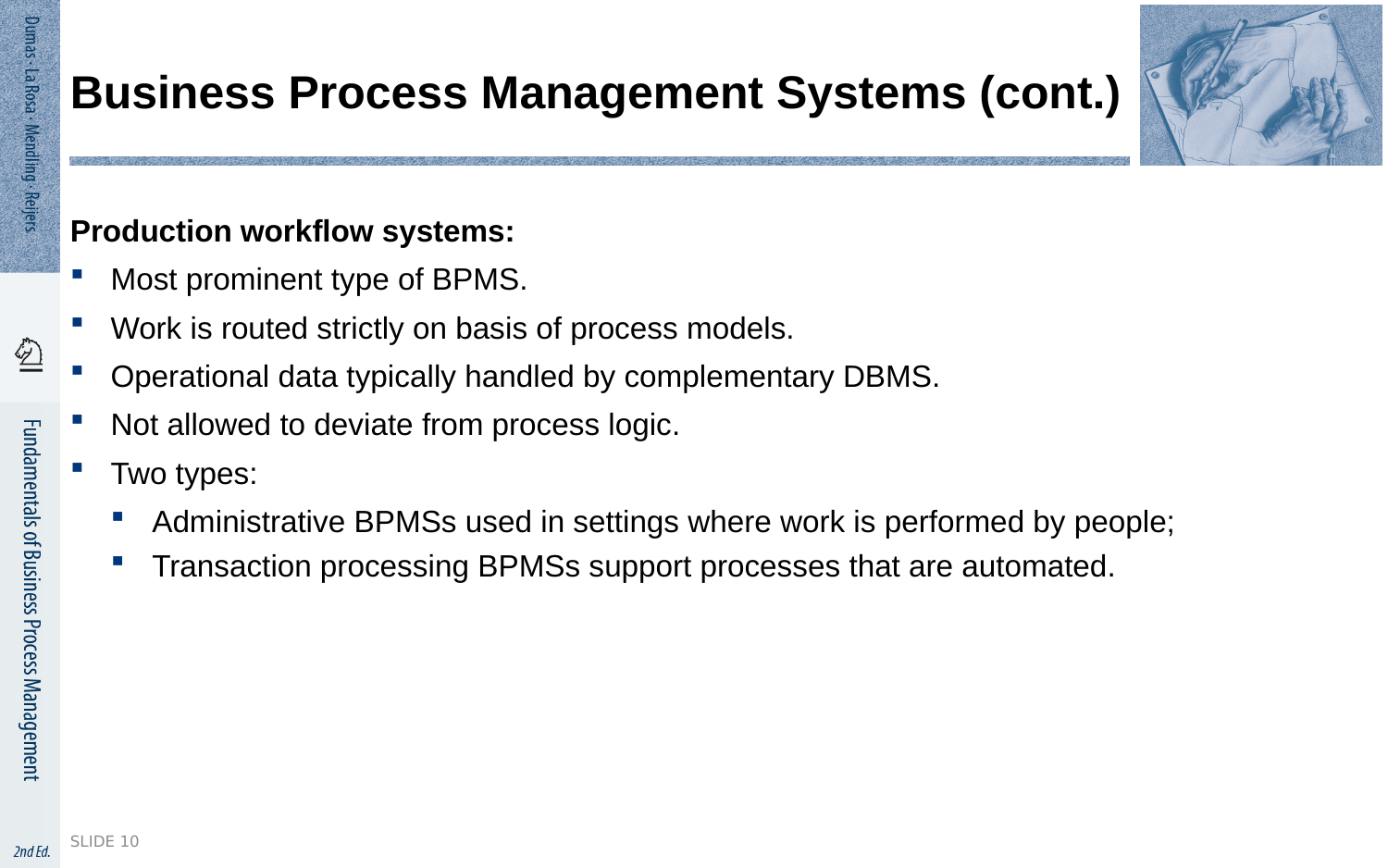

# Business Process Management Systems (cont.)
Production workflow systems:
Most prominent type of BPMS.
Work is routed strictly on basis of process models.
Operational data typically handled by complementary DBMS.
Not allowed to deviate from process logic.
Two types:
Administrative BPMSs used in settings where work is performed by people;
Transaction processing BPMSs support processes that are automated.
Slide 10